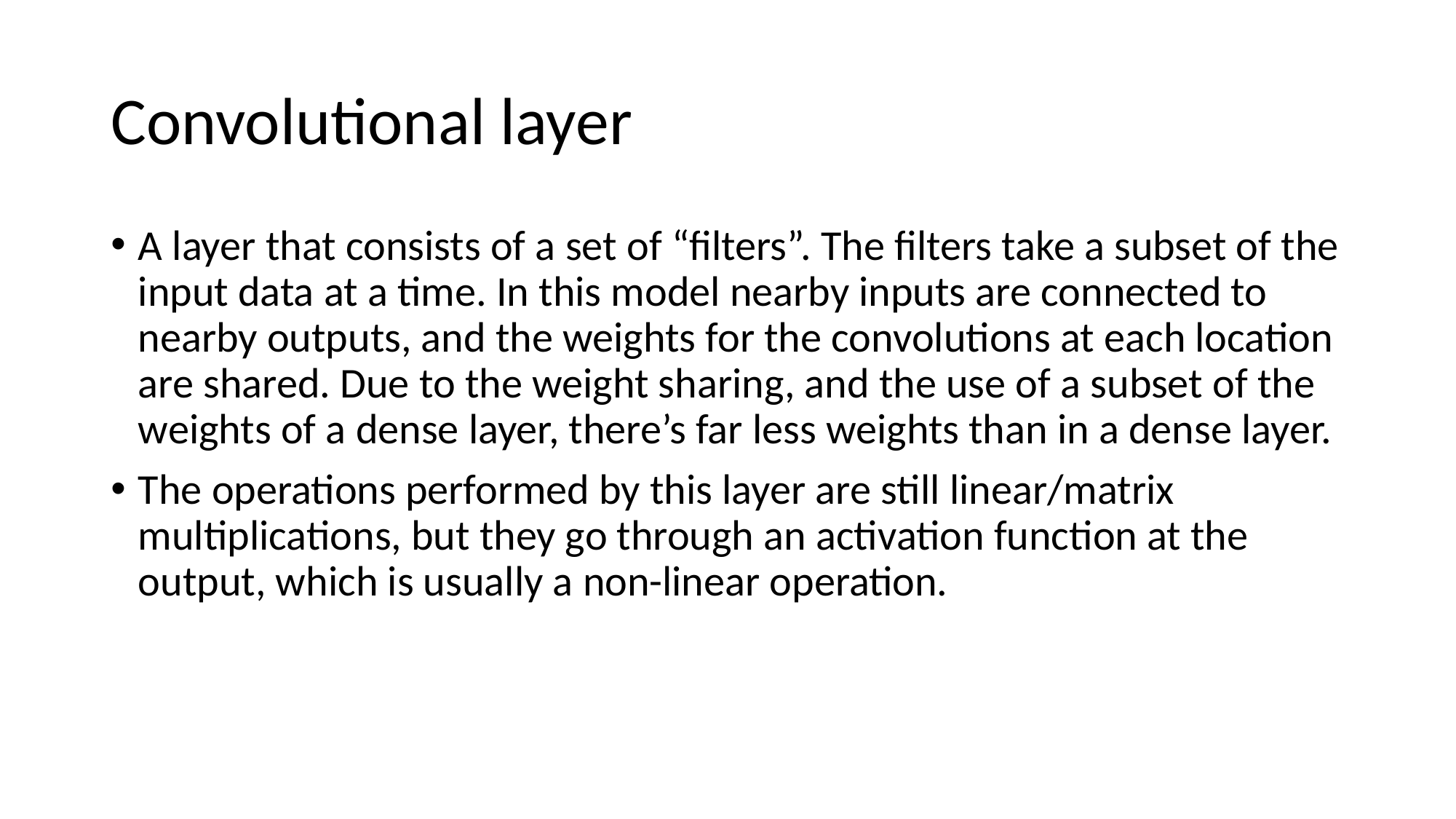

# Convolutional layer
A layer that consists of a set of “filters”. The filters take a subset of the input data at a time. In this model nearby inputs are connected to nearby outputs, and the weights for the convolutions at each location are shared. Due to the weight sharing, and the use of a subset of the weights of a dense layer, there’s far less weights than in a dense layer.
The operations performed by this layer are still linear/matrix multiplications, but they go through an activation function at the output, which is usually a non-linear operation.